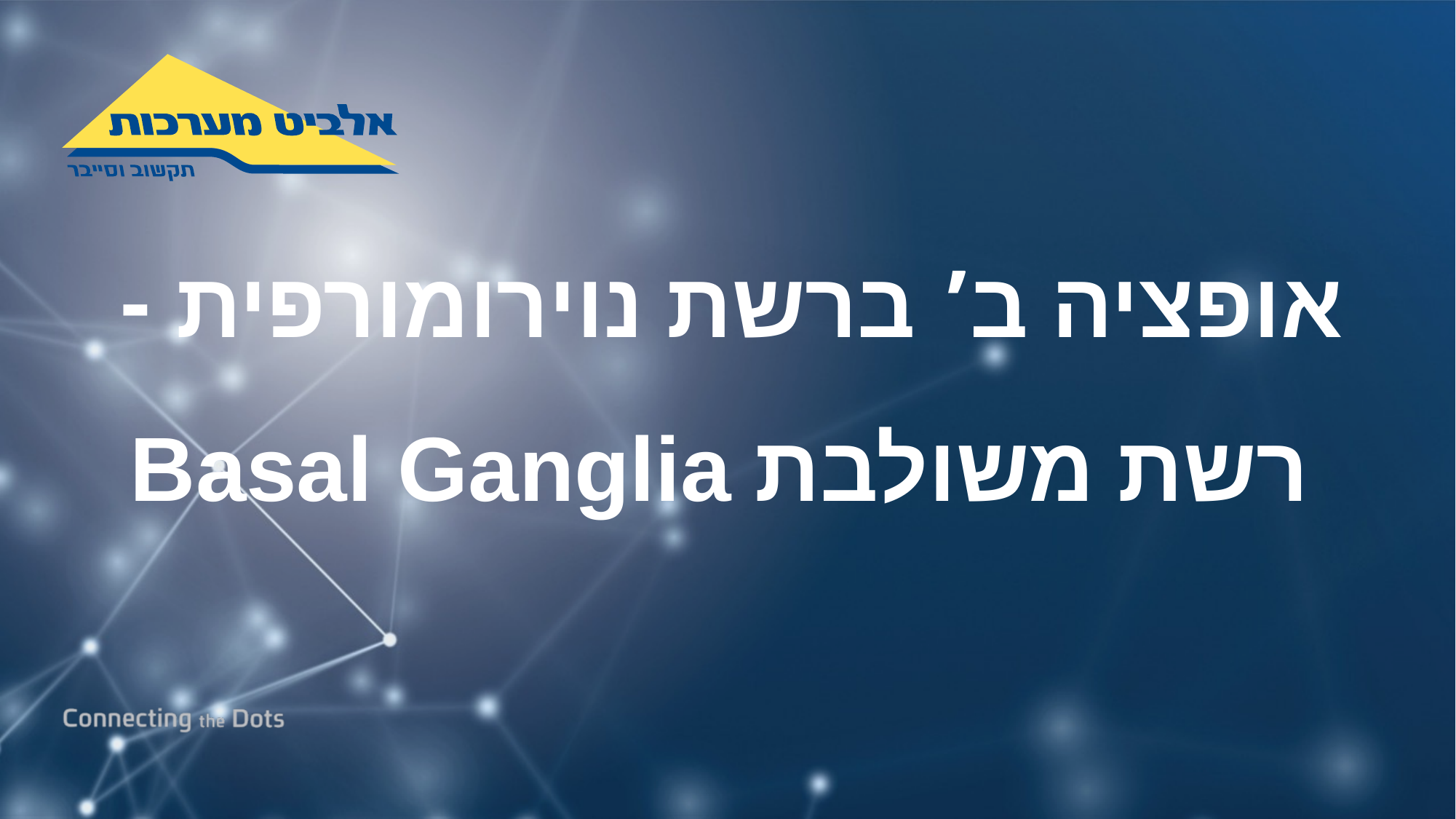

# אופציה ב’ ברשת נוירומורפית -
רשת משולבת Basal Ganglia